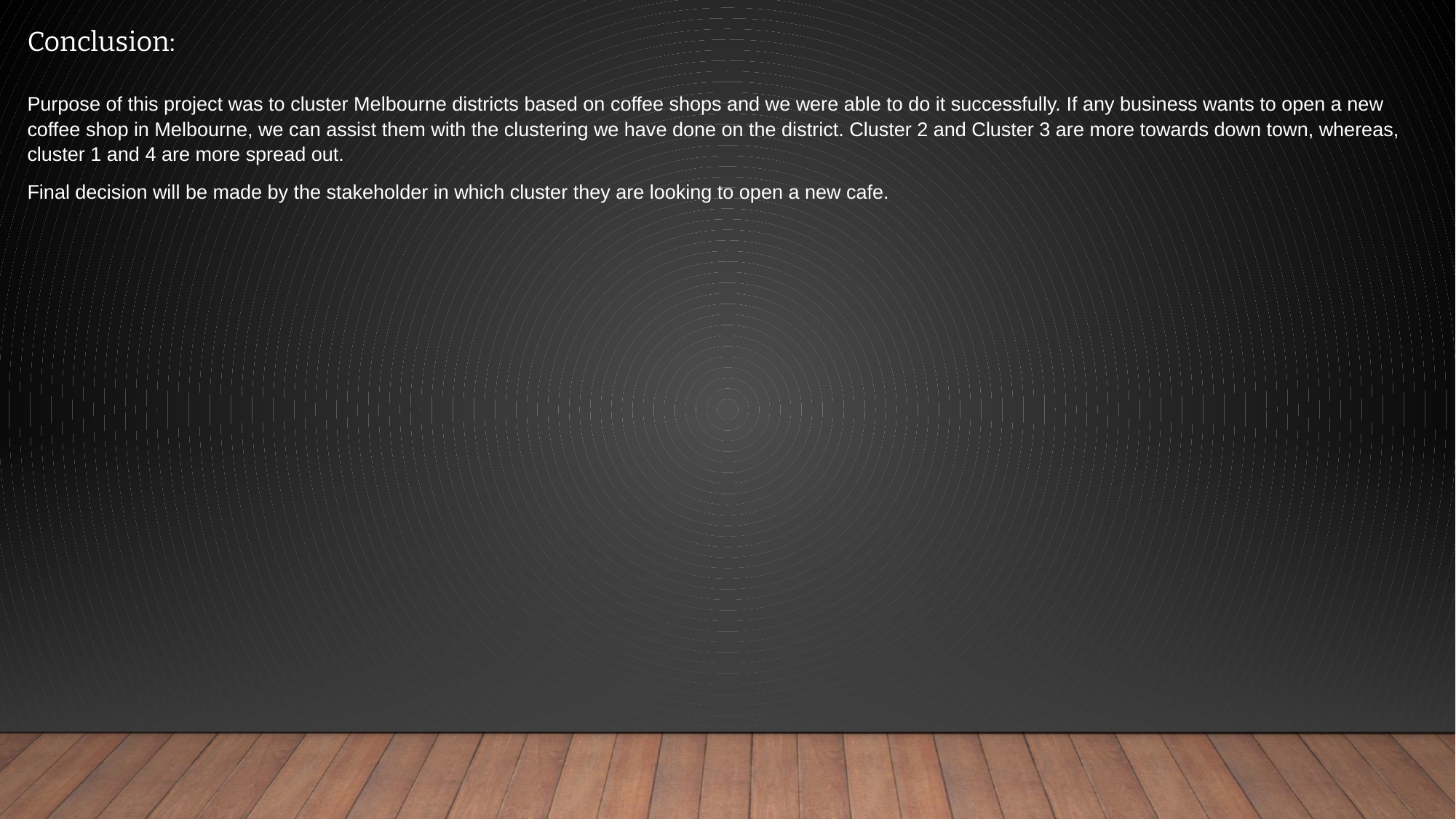

Conclusion:

Purpose of this project was to cluster Melbourne districts based on coffee shops and we were able to do it successfully. If any business wants to open a new coffee shop in Melbourne, we can assist them with the clustering we have done on the district. Cluster 2 and Cluster 3 are more towards down town, whereas, cluster 1 and 4 are more spread out.
Final decision will be made by the stakeholder in which cluster they are looking to open a new cafe.